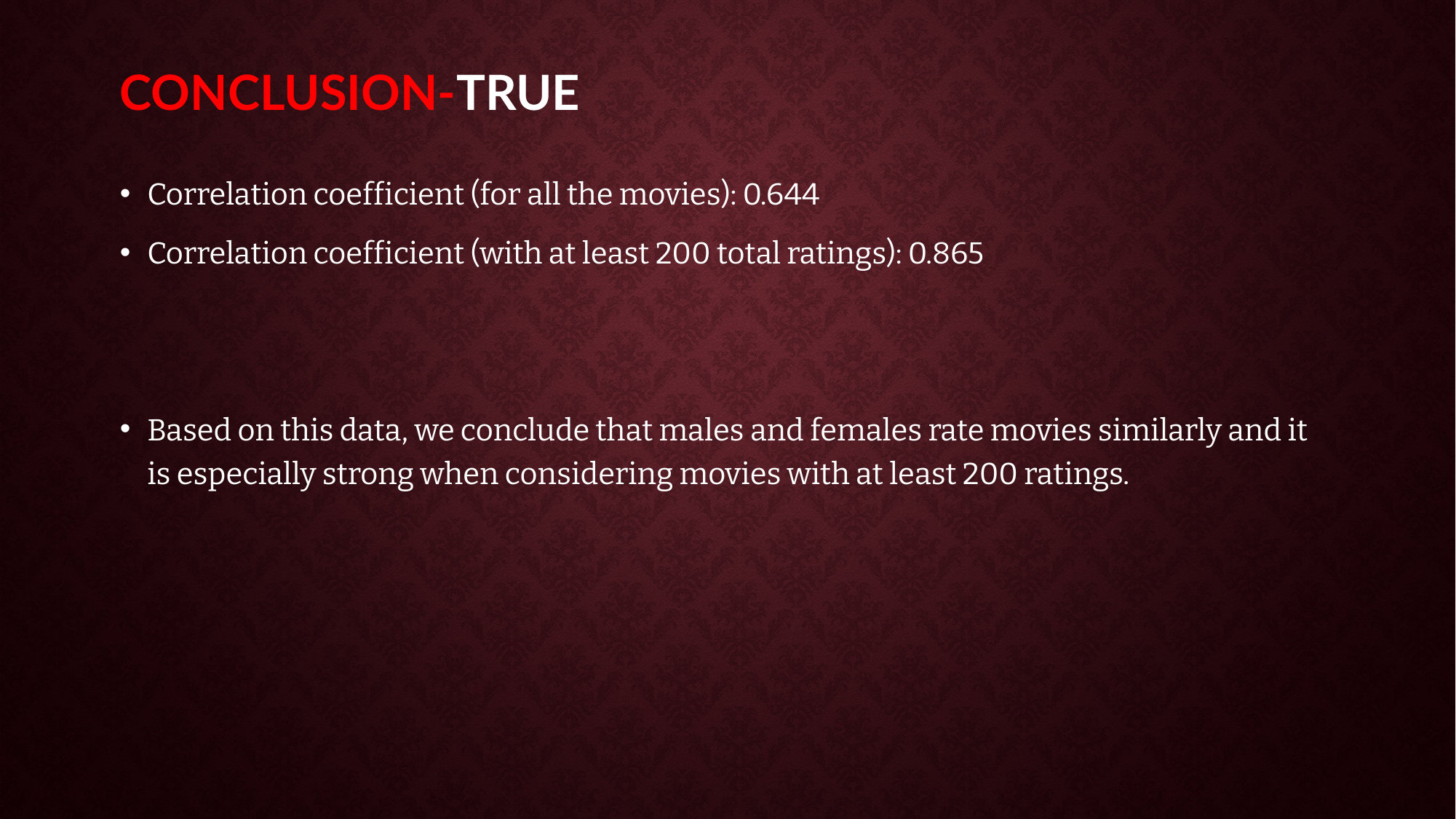

# Conclusion-True
Correlation coefficient (for all the movies): 0.644
Correlation coefficient (with at least 200 total ratings): 0.865

Based on this data, we conclude that males and females rate movies similarly and it is especially strong when considering movies with at least 200 ratings.